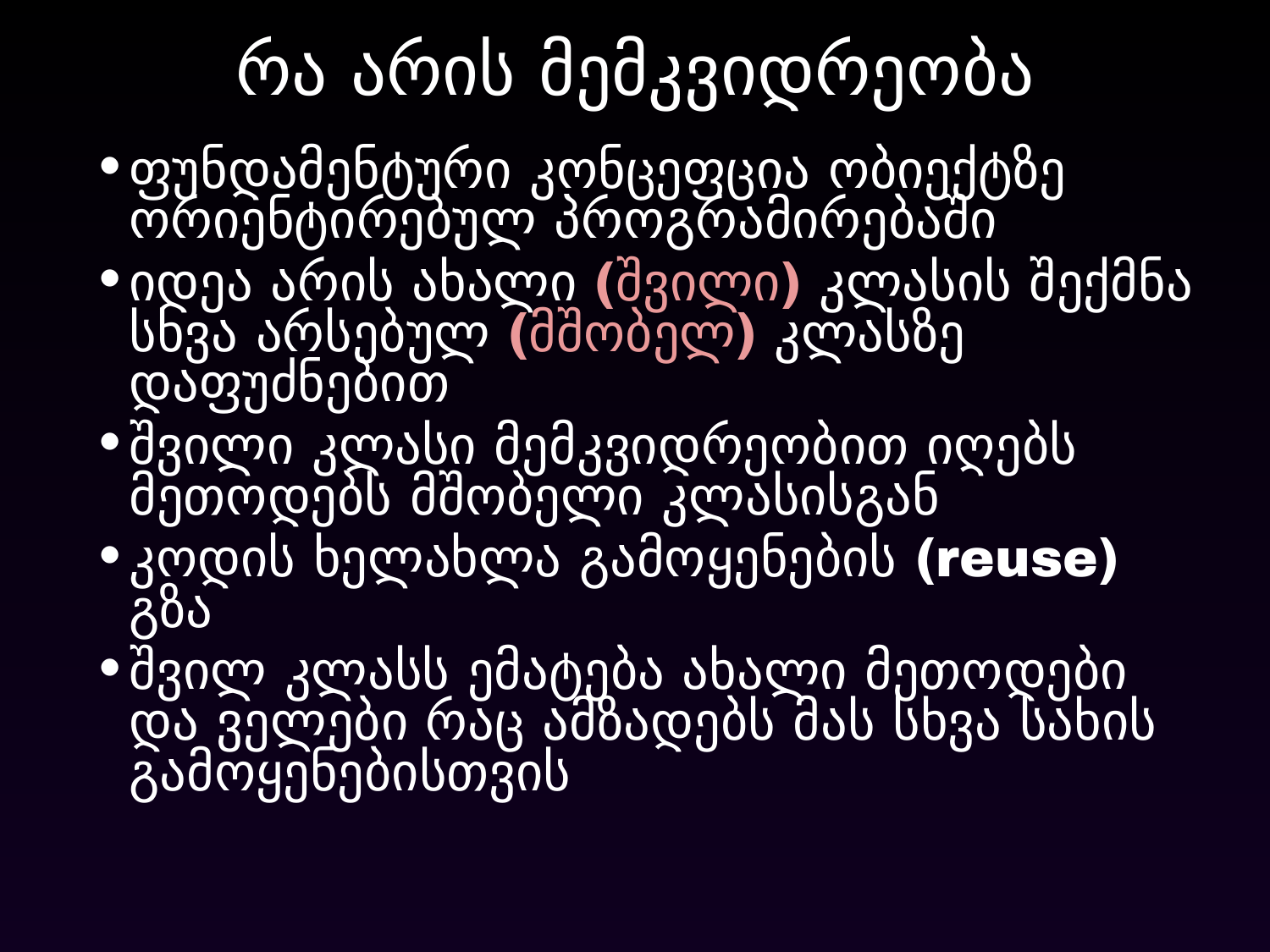

# რა არის მემკვიდრეობა
ფუნდამენტური კონცეფცია ობიექტზე ორიენტირებულ პროგრამირებაში
იდეა არის ახალი (შვილი) კლასის შექმნა სხვა არსებულ (მშობელ) კლასზე დაფუძნებით
შვილი კლასი მემკვიდრეობით იღებს მეთოდებს მშობელი კლასისგან
კოდის ხელახლა გამოყენების (reuse) გზა
შვილ კლასს ემატება ახალი მეთოდები და ველები რაც ამზადებს მას სხვა სახის გამოყენებისთვის